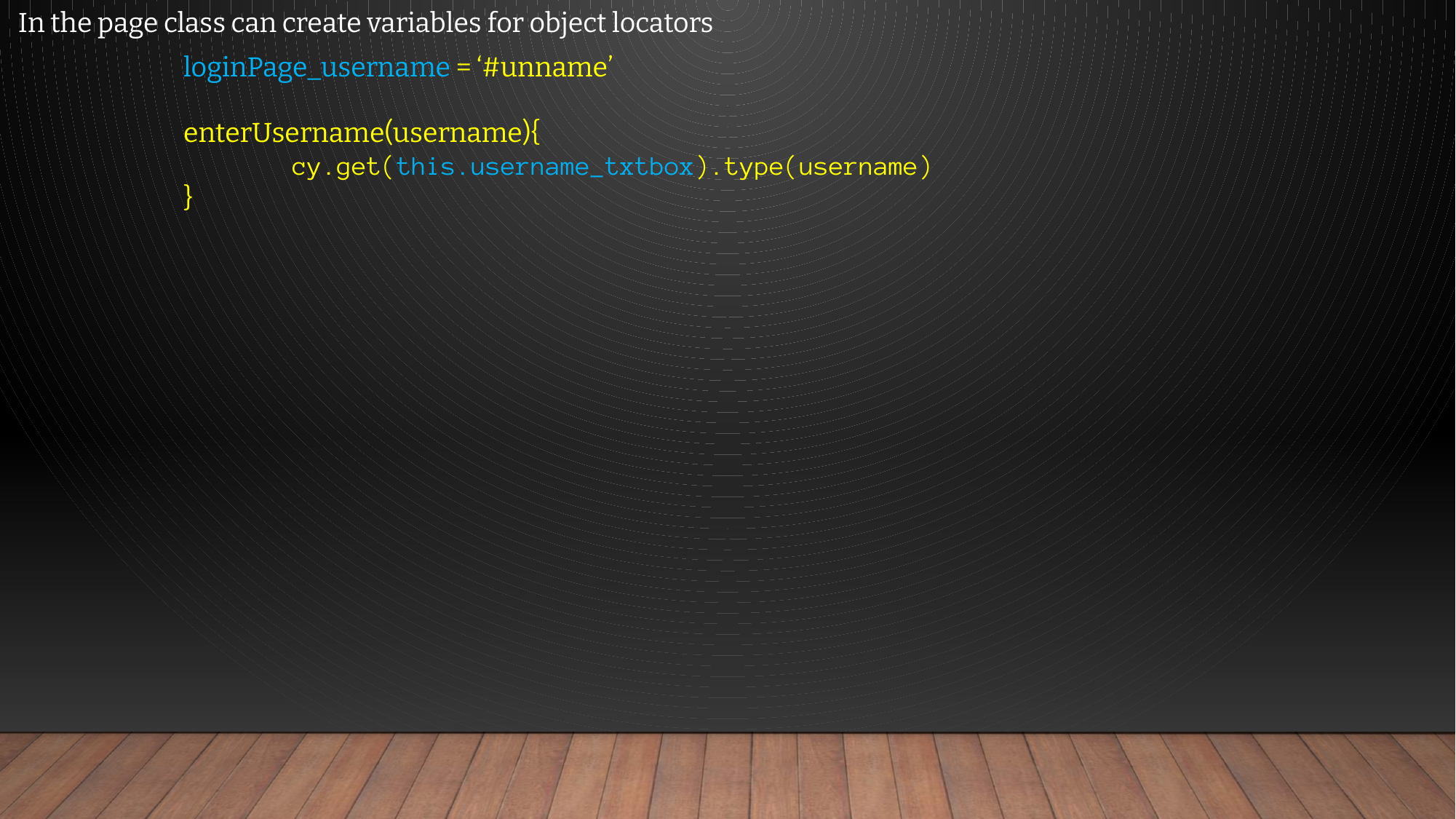

In the page class can create variables for object locators
loginPage_username = ‘#unname’

enterUsername(username){
	cy.get(this.username_txtbox).type(username)
}